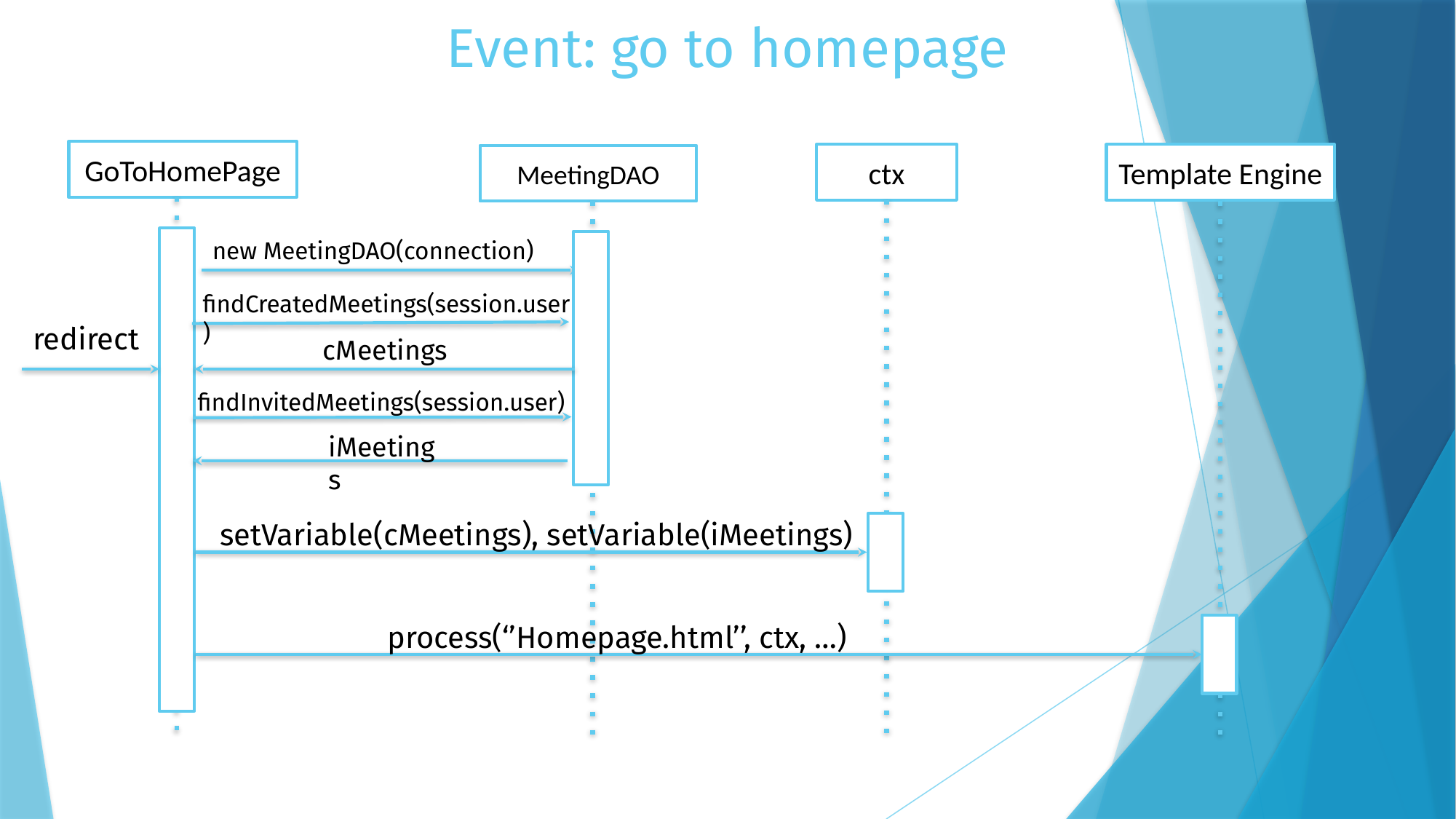

# Event: go to homepage
GoToHomePage
Template Engine
ctx
MeetingDAO

new MeetingDAO(connection)

findCreatedMeetings(session.user)
redirect
cMeetings
findInvitedMeetings(session.user)
iMeetings
setVariable(cMeetings), setVariable(iMeetings)

process(‘’Homepage.html’’, ctx, …)